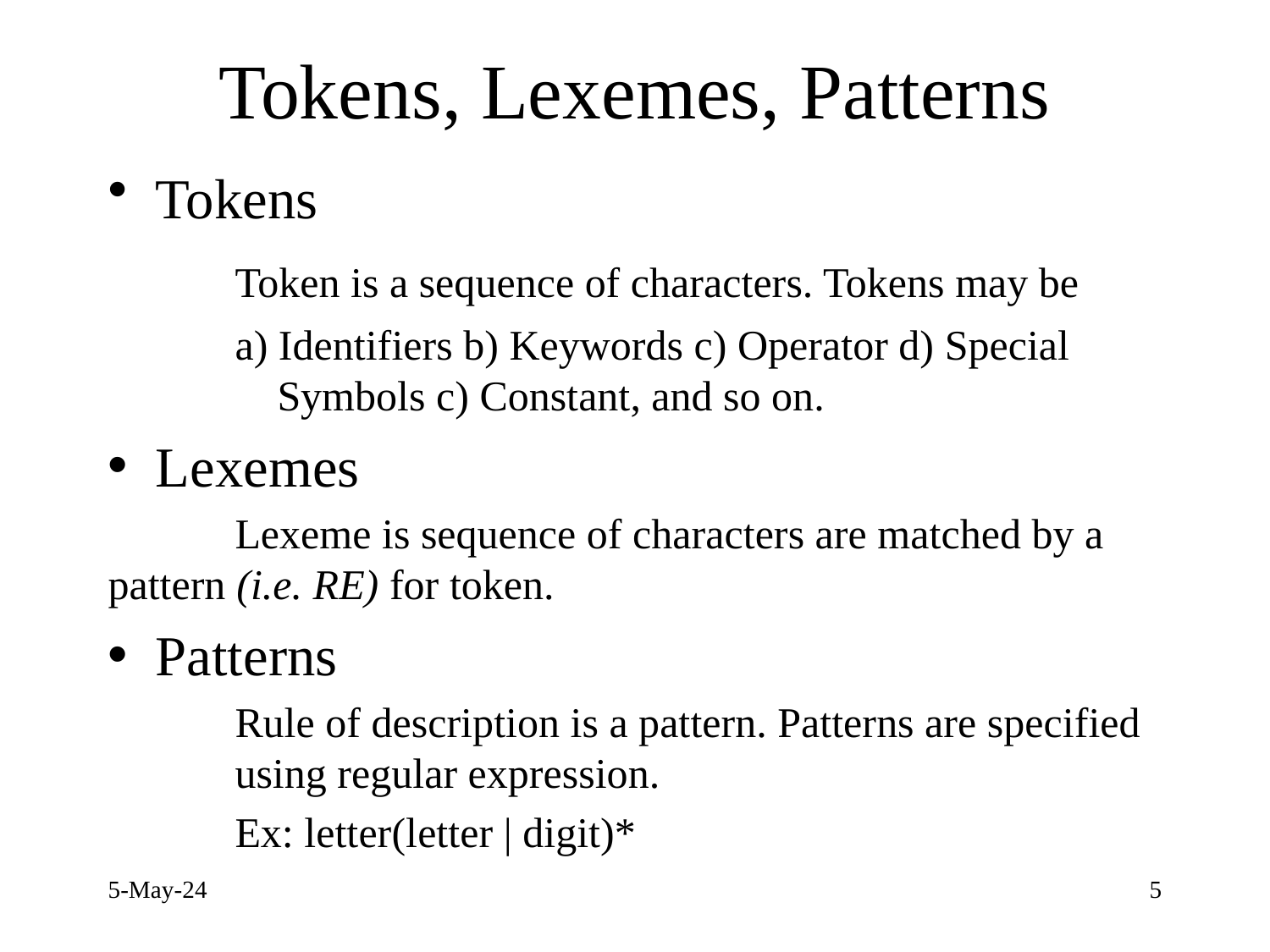

# Tokens, Lexemes, Patterns
Tokens
	Token is a sequence of characters. Tokens may be
	a) Identifiers b) Keywords c) Operator d) Special 	  	    Symbols c) Constant, and so on.
Lexemes
	Lexeme is sequence of characters are matched by a 	pattern (i.e. RE) for token.
Patterns
	Rule of description is a pattern. Patterns are specified 	using regular expression.
	Ex: letter(letter | digit)*

5-May-24
5